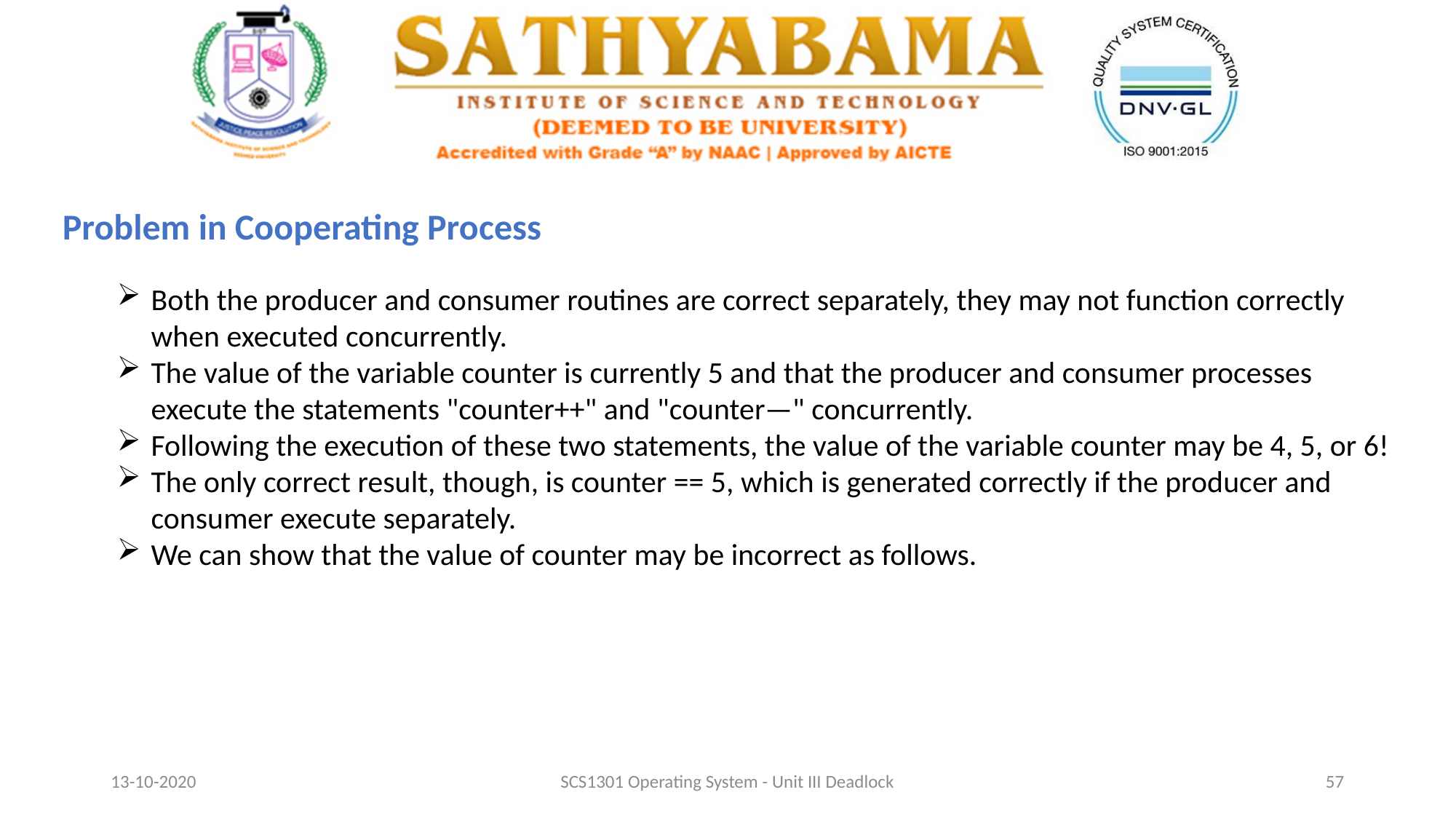

Problem in Cooperating Process

Both the producer and consumer routines are correct separately, they may not function correctly when executed concurrently.
The value of the variable counter is currently 5 and that the producer and consumer processes execute the statements "counter++" and "counter—" concurrently.
Following the execution of these two statements, the value of the variable counter may be 4, 5, or 6!
The only correct result, though, is counter == 5, which is generated correctly if the producer and consumer execute separately.
We can show that the value of counter may be incorrect as follows.

13-10-2020
SCS1301 Operating System - Unit III Deadlock
57